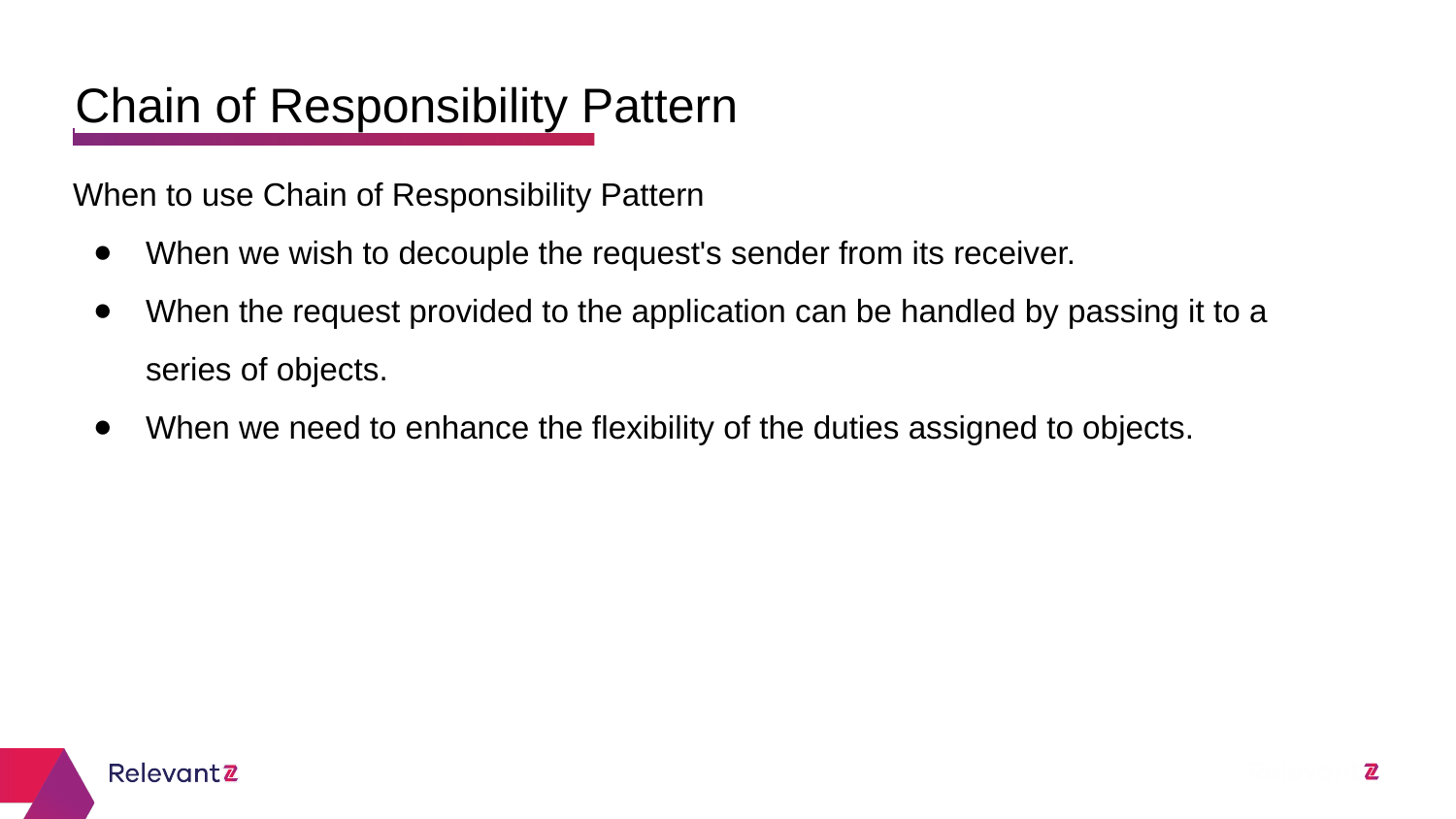

Chain of Responsibility Pattern
# When to use Chain of Responsibility Pattern
When we wish to decouple the request's sender from its receiver.
When the request provided to the application can be handled by passing it to a series of objects.
When we need to enhance the flexibility of the duties assigned to objects.